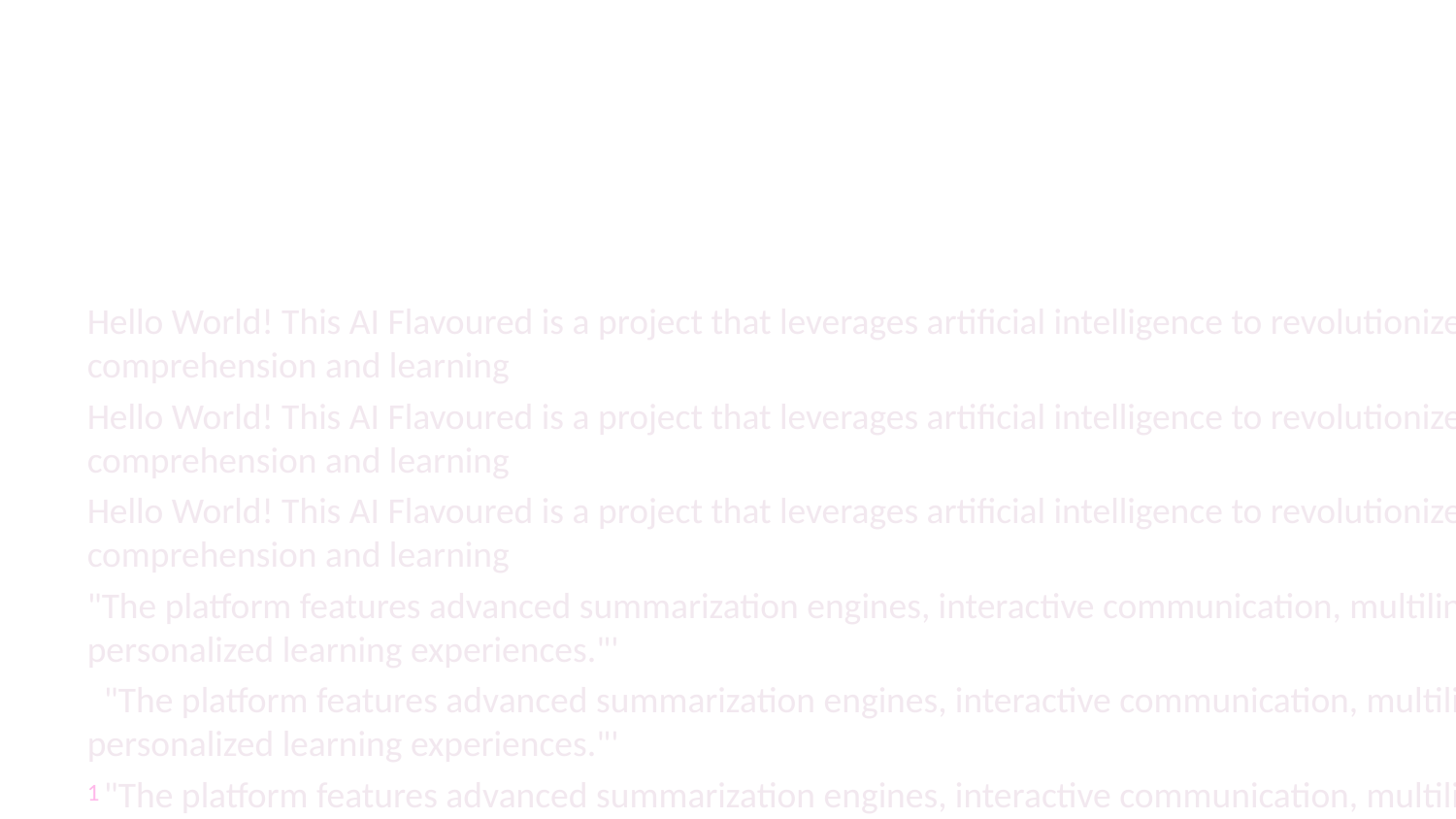

Hello World! This AI Flavoured is a project that leverages artificial intelligence to revolutionize document comprehension and learning
Hello World! This AI Flavoured is a project that leverages artificial intelligence to revolutionize document comprehension and learning
Hello World! This AI Flavoured is a project that leverages artificial intelligence to revolutionize document comprehension and learning
"The platform features advanced summarization engines, interactive communication, multilingual support, and personalized learning experiences."'
  "The platform features advanced summarization engines, interactive communication, multilingual support, and personalized learning experiences."'
  "The platform features advanced summarization engines, interactive communication, multilingual support, and personalized learning experiences."'

1